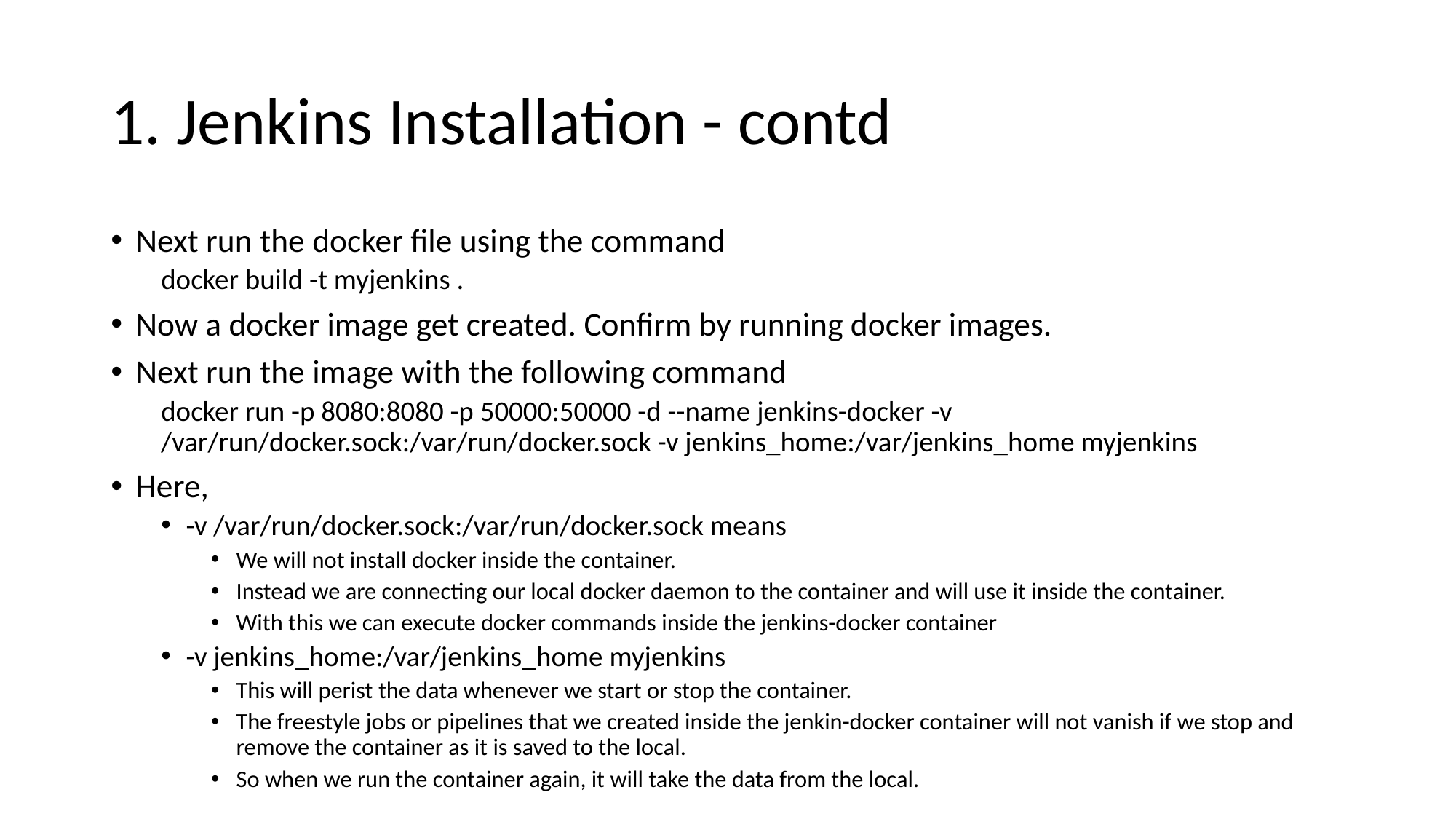

# 1. Jenkins Installation - contd
Next run the docker file using the command
docker build -t myjenkins .
Now a docker image get created. Confirm by running docker images.
Next run the image with the following command
docker run -p 8080:8080 -p 50000:50000 -d --name jenkins-docker -v /var/run/docker.sock:/var/run/docker.sock -v jenkins_home:/var/jenkins_home myjenkins
Here,
-v /var/run/docker.sock:/var/run/docker.sock means
We will not install docker inside the container.
Instead we are connecting our local docker daemon to the container and will use it inside the container.
With this we can execute docker commands inside the jenkins-docker container
-v jenkins_home:/var/jenkins_home myjenkins
This will perist the data whenever we start or stop the container.
The freestyle jobs or pipelines that we created inside the jenkin-docker container will not vanish if we stop and remove the container as it is saved to the local.
So when we run the container again, it will take the data from the local.